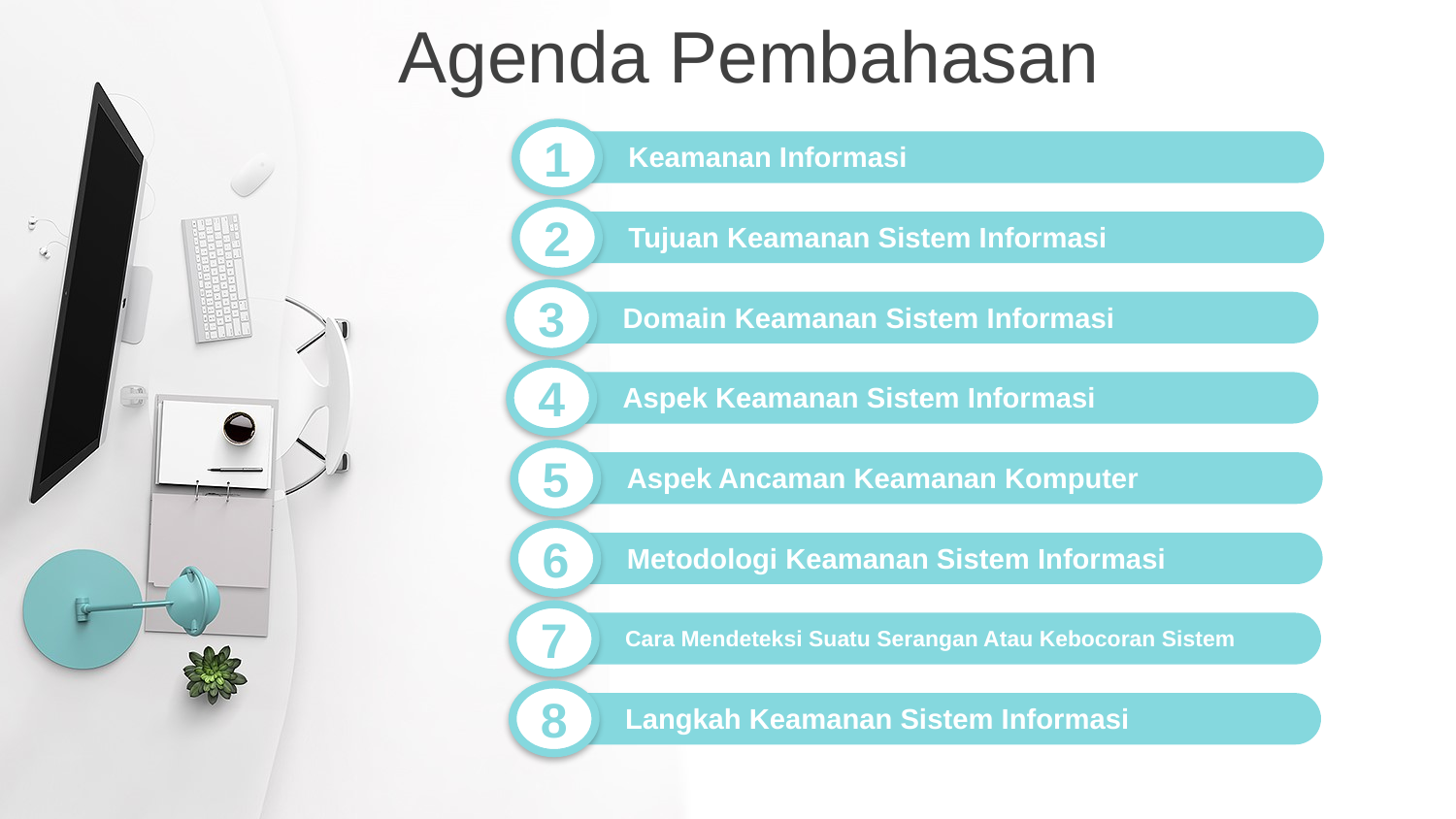

Agenda Pembahasan

Keamanan Informasi
1

2
Tujuan Keamanan Sistem Informasi

3
Domain Keamanan Sistem Informasi

4
Aspek Keamanan Sistem Informasi

5
Aspek Ancaman Keamanan Komputer

6
Metodologi Keamanan Sistem Informasi

7
Cara Mendeteksi Suatu Serangan Atau Kebocoran Sistem

8
Langkah Keamanan Sistem Informasi